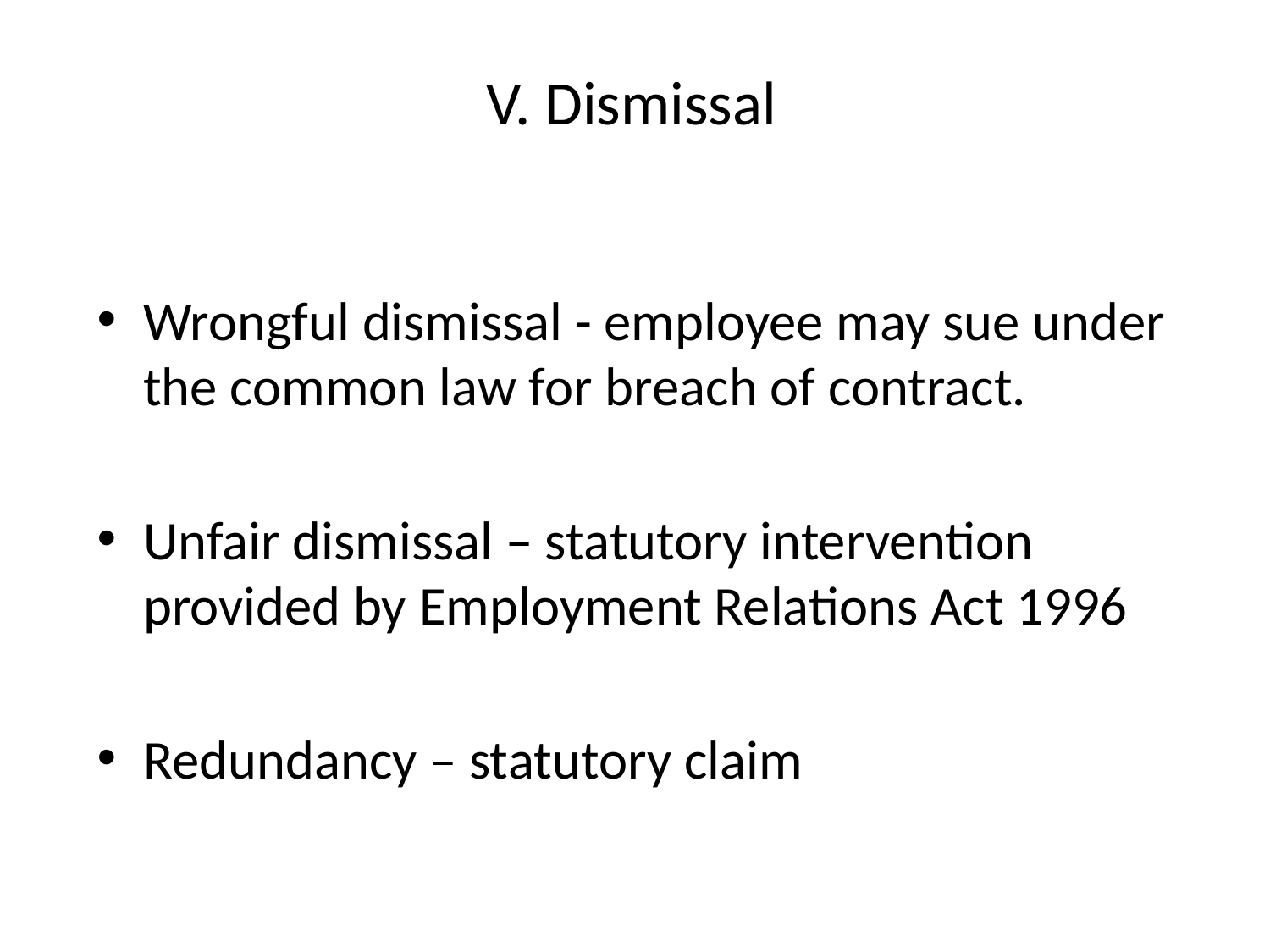

# V. Dismissal
Wrongful dismissal - employee may sue under the common law for breach of contract.

Unfair dismissal – statutory intervention provided by Employment Relations Act 1996

Redundancy – statutory claim